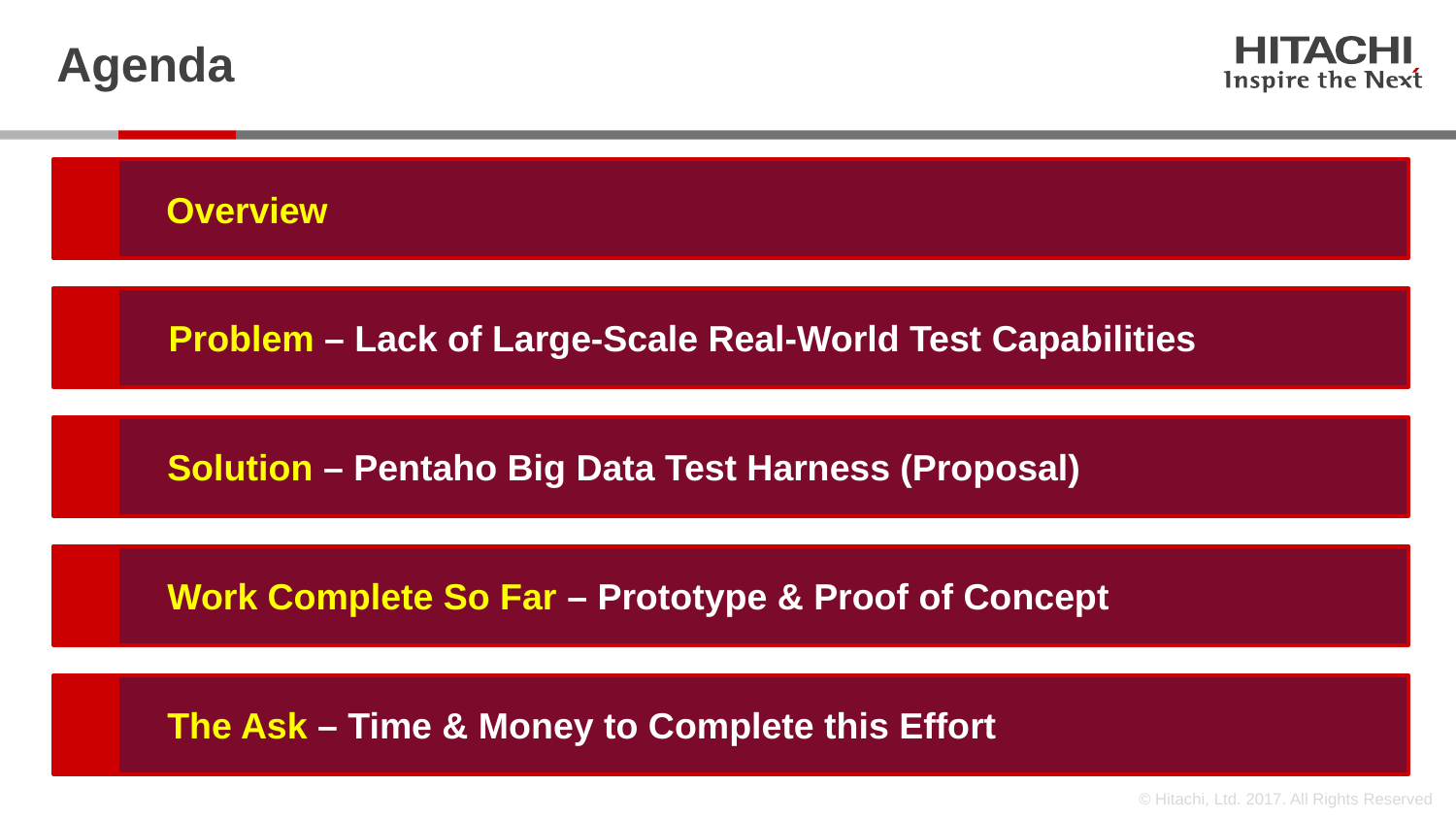

# Agenda

Overview

Problem – Lack of Large-Scale Real-World Test Capabilities

Solution – Pentaho Big Data Test Harness (Proposal)

Work Complete So Far – Prototype & Proof of Concept

The Ask – Time & Money to Complete this Effort